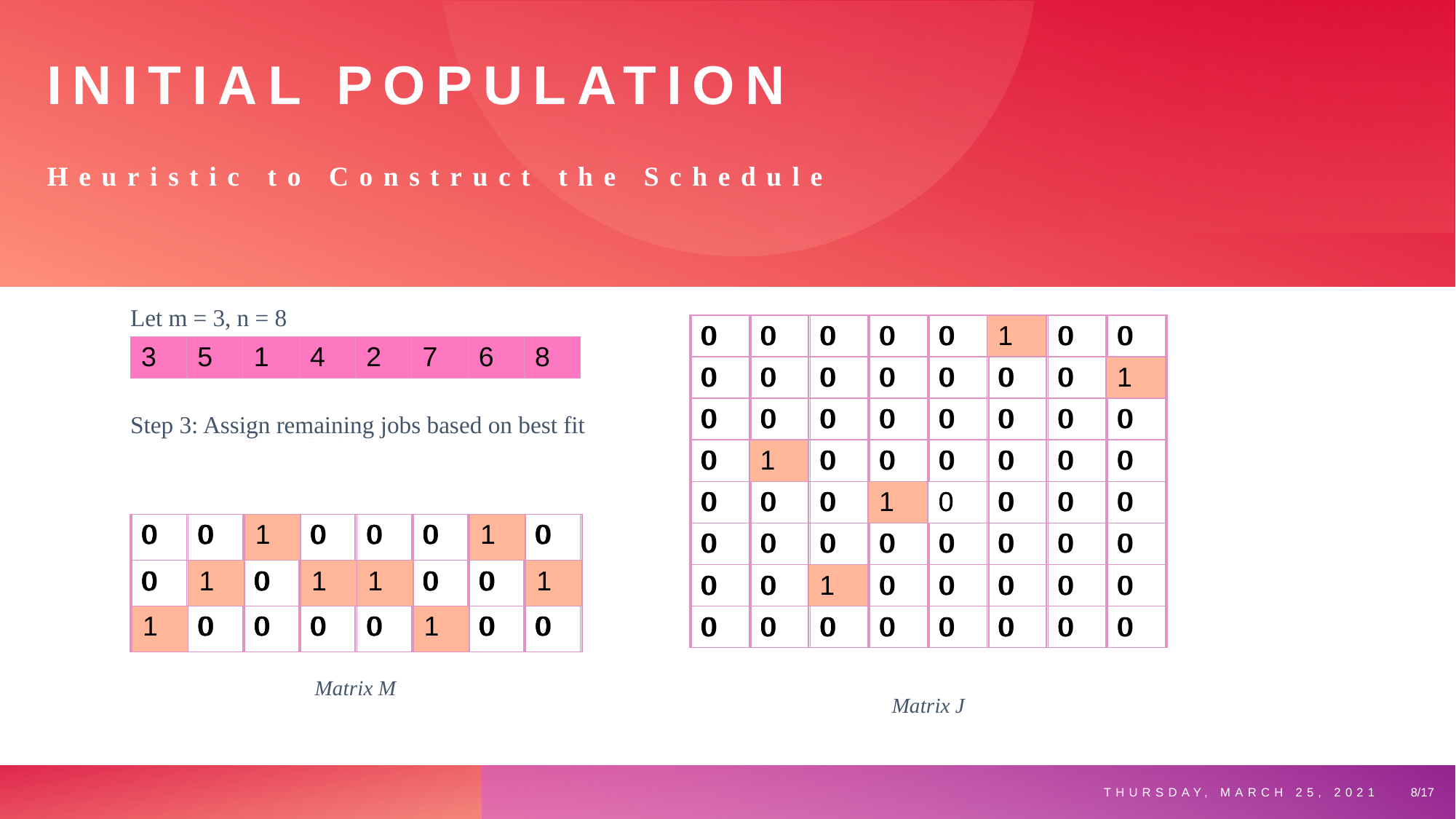

# Initial Population
Heuristic to Construct the Schedule
Let m = 3, n = 8
| 0 | 0 | 0 | 0 | 0 | 0 | 0 | 0 |
| --- | --- | --- | --- | --- | --- | --- | --- |
| 0 | 0 | 0 | 0 | 0 | 0 | 0 | 0 |
| 0 | 0 | 0 | 0 | 0 | 0 | 0 | 0 |
| 0 | 0 | 0 | 0 | 0 | 0 | 0 | 0 |
| 0 | 0 | 0 | 1 | 0 | 0 | 0 | 0 |
| 0 | 0 | 0 | 0 | 0 | 0 | 0 | 0 |
| 0 | 0 | 0 | 0 | 0 | 0 | 0 | 0 |
| 0 | 0 | 0 | 0 | 0 | 0 | 0 | 0 |
| 0 | 0 | 0 | 0 | 0 | 1 | 0 | 0 |
| --- | --- | --- | --- | --- | --- | --- | --- |
| 0 | 0 | 0 | 0 | 0 | 0 | 0 | 1 |
| 0 | 0 | 0 | 0 | 0 | 0 | 0 | 0 |
| 0 | 1 | 0 | 0 | 0 | 0 | 0 | 0 |
| 0 | 0 | 0 | 1 | 0 | 0 | 0 | 0 |
| 0 | 0 | 0 | 0 | 0 | 0 | 0 | 0 |
| 0 | 0 | 1 | 0 | 0 | 0 | 0 | 0 |
| 0 | 0 | 0 | 0 | 0 | 0 | 0 | 0 |
| 0 | 0 | 0 | 0 | 0 | 0 | 0 | 0 |
| --- | --- | --- | --- | --- | --- | --- | --- |
| 0 | 0 | 0 | 0 | 0 | 0 | 0 | 0 |
| 0 | 0 | 0 | 0 | 0 | 0 | 0 | 0 |
| 0 | 0 | 0 | 0 | 0 | 0 | 0 | 0 |
| 0 | 0 | 0 | 0 | 0 | 0 | 0 | 0 |
| 0 | 0 | 0 | 0 | 0 | 0 | 0 | 0 |
| 0 | 0 | 0 | 0 | 0 | 0 | 0 | 0 |
| 0 | 0 | 0 | 0 | 0 | 0 | 0 | 0 |
| 3 | 5 | 1 | 4 | 2 | 7 | 6 | 8 |
| --- | --- | --- | --- | --- | --- | --- | --- |
| 3 | 5 | 1 | 4 | 2 | 7 | 6 | 8 |
| --- | --- | --- | --- | --- | --- | --- | --- |
| 3 | 5 | 1 | 4 | 2 | 7 | 6 | 8 |
| --- | --- | --- | --- | --- | --- | --- | --- |
| 3 | 5 | 1 | 4 | 2 | 7 | 6 | 8 |
| --- | --- | --- | --- | --- | --- | --- | --- |
Step 1: Initialize matrices M and J
Step 2: Assign single job to each machine
Step 3: Assign remaining jobs based on best fit
| 0 | 0 | 1 | 0 | 0 | 0 | 1 | 0 |
| --- | --- | --- | --- | --- | --- | --- | --- |
| 0 | 1 | 0 | 1 | 1 | 0 | 0 | 1 |
| 1 | 0 | 0 | 0 | 0 | 1 | 0 | 0 |
| 0 | 0 | 1 | 0 | 0 | 0 | 0 | 0 |
| --- | --- | --- | --- | --- | --- | --- | --- |
| 0 | 0 | 0 | 1 | 1 | 0 | 0 | 0 |
| 1 | 0 | 0 | 0 | 0 | 0 | 0 | 0 |
| 0 | 0 | 1 | 0 | 0 | 0 | 0 | 0 |
| --- | --- | --- | --- | --- | --- | --- | --- |
| 0 | 0 | 0 | 0 | 1 | 0 | 0 | 0 |
| 1 | 0 | 0 | 0 | 0 | 0 | 0 | 0 |
| 0 | 0 | 0 | 0 | 0 | 0 | 0 | 0 |
| --- | --- | --- | --- | --- | --- | --- | --- |
| 0 | 0 | 0 | 0 | 0 | 0 | 0 | 0 |
| 0 | 0 | 0 | 0 | 0 | 0 | 0 | 0 |
Matrix M
Matrix J
8/17
Thursday, March 25, 2021